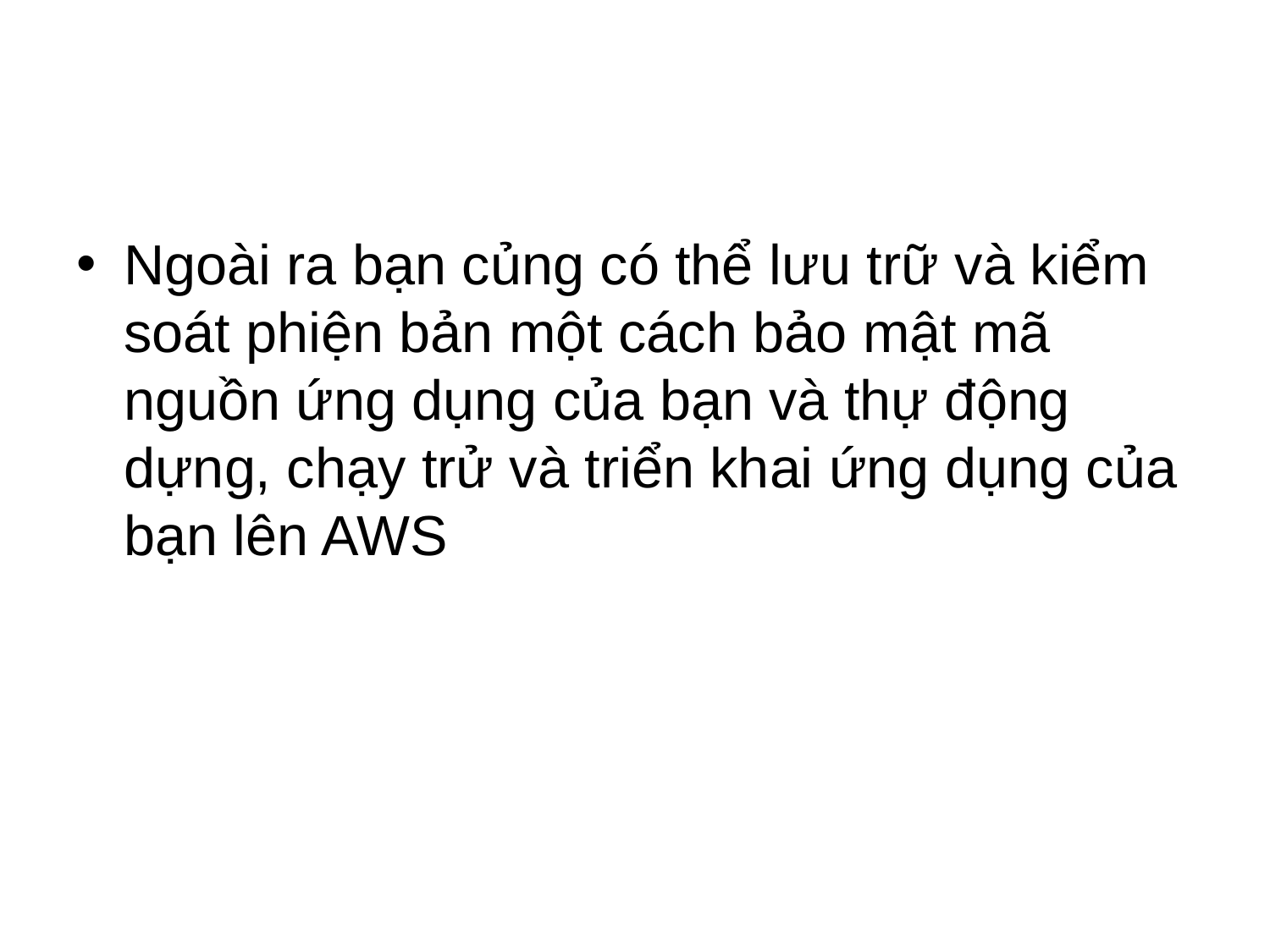

#
Ngoài ra bạn củng có thể lưu trữ và kiểm soát phiện bản một cách bảo mật mã nguồn ứng dụng của bạn và thự động dựng, chạy trử và triển khai ứng dụng của bạn lên AWS